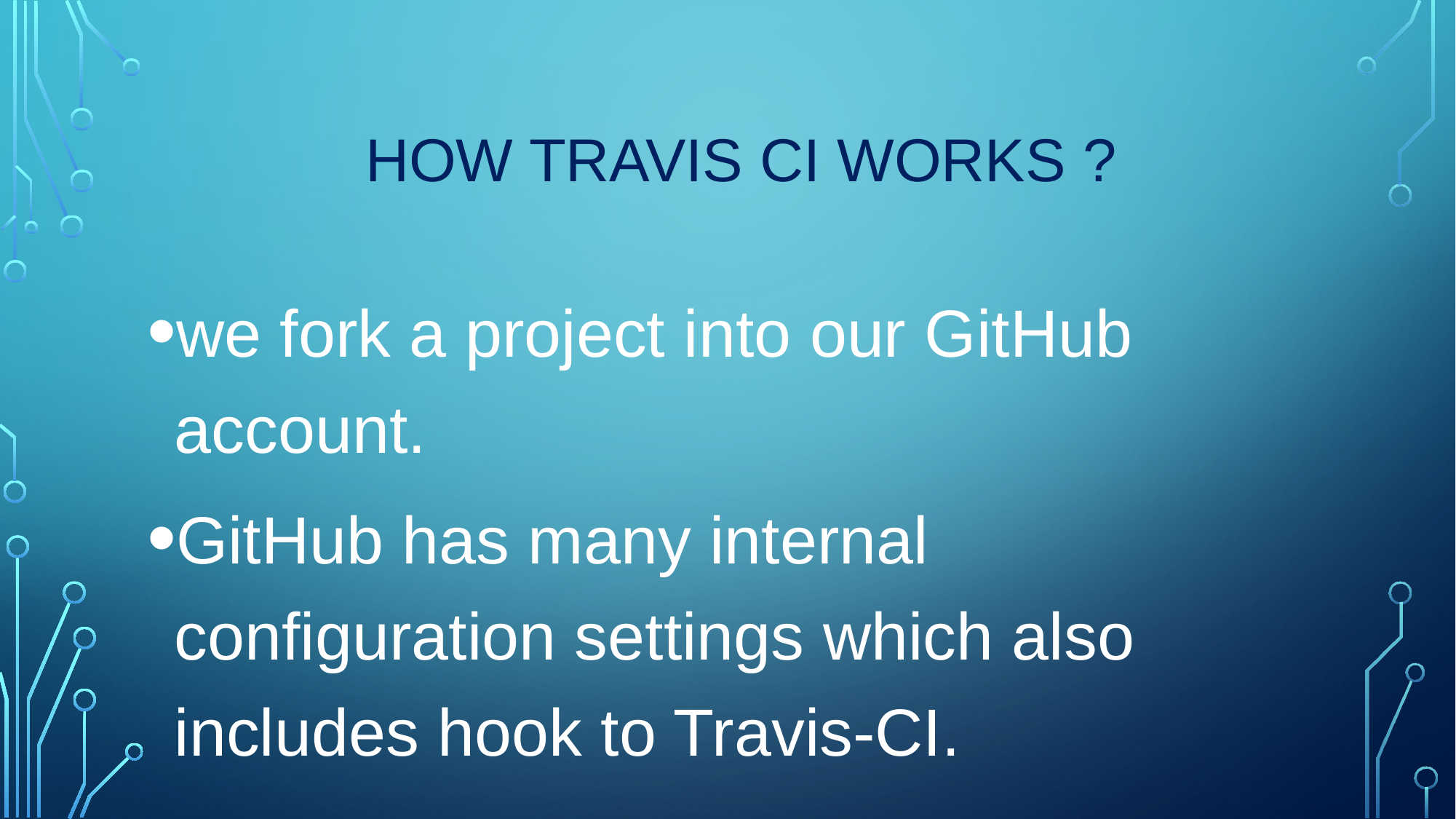

# HOW TRAVIS CI WORKS ?
we fork a project into our GitHub account.
GitHub has many internal configuration settings which also includes hook to Travis-CI.